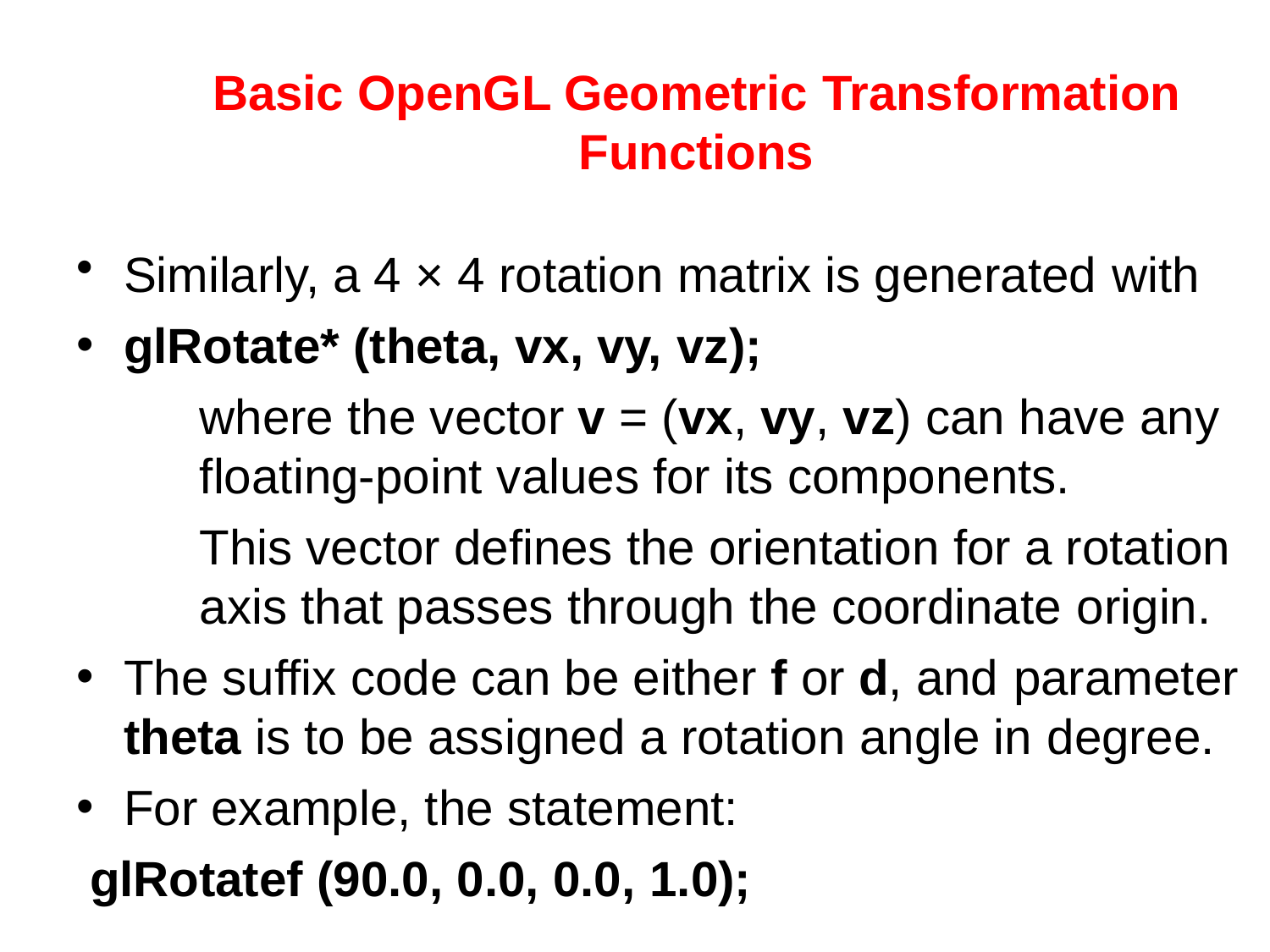

Basic OpenGL Geometric Transformation Functions

Similarly, a 4 × 4 rotation matrix is generated with
glRotate* (theta, vx, vy, vz);
where the vector v = (vx, vy, vz) can have any  floating-point values for its components.
This vector defines the orientation for a rotation  axis that passes through the coordinate origin.
The suffix code can be either f or d, and parameter
theta is to be assigned a rotation angle in degree.
For example, the statement:
glRotatef (90.0, 0.0, 0.0, 1.0);